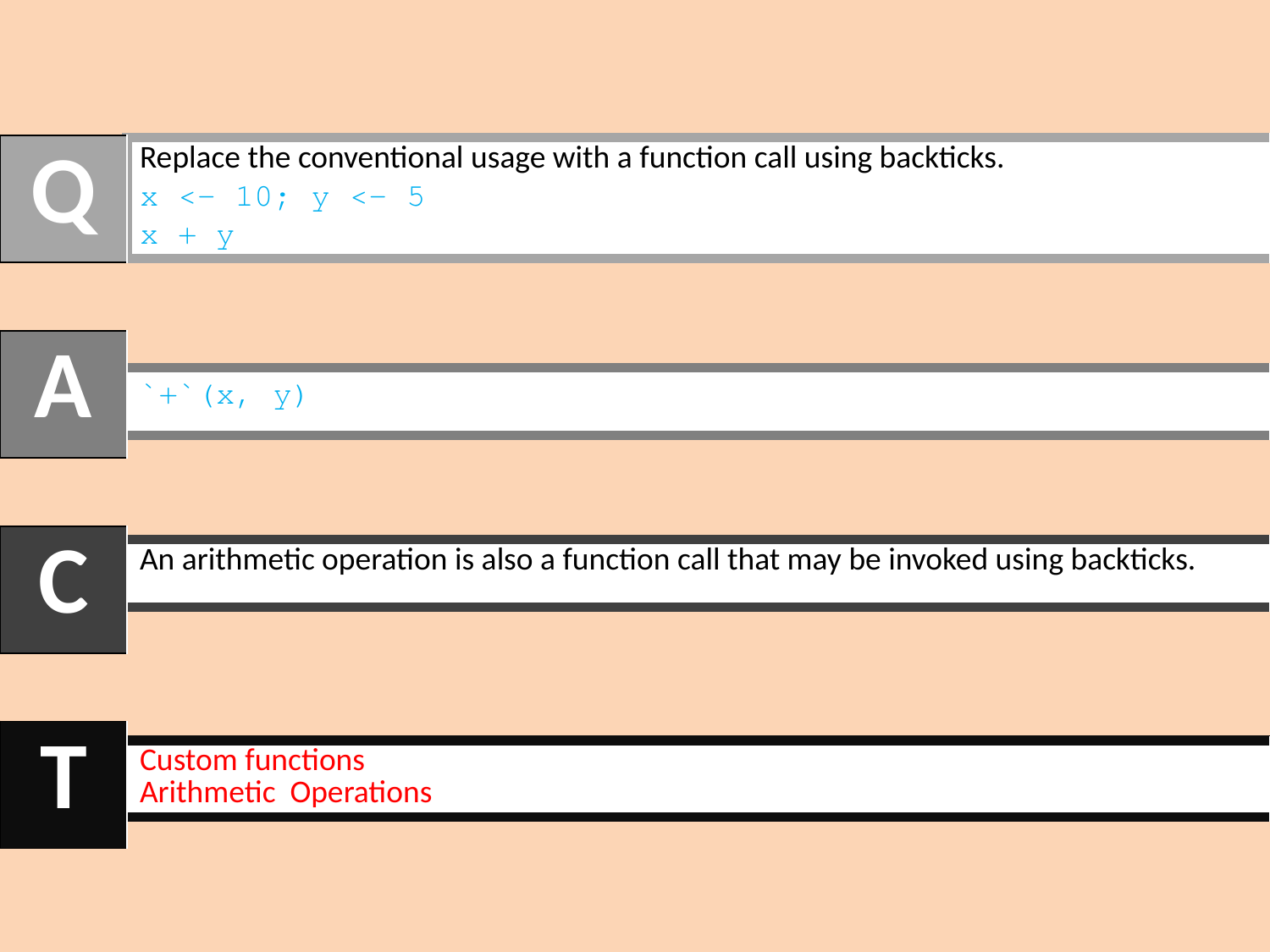

| Q |
| --- |
| Replace the conventional usage with a function call using backticks. x <- 10; y <- 5 x + y |
| --- |
| A |
| --- |
| `+`(x, y) |
| --- |
| C |
| --- |
| An arithmetic operation is also a function call that may be invoked using backticks. |
| --- |
| T |
| --- |
| Custom functions Arithmetic Operations |
| --- |